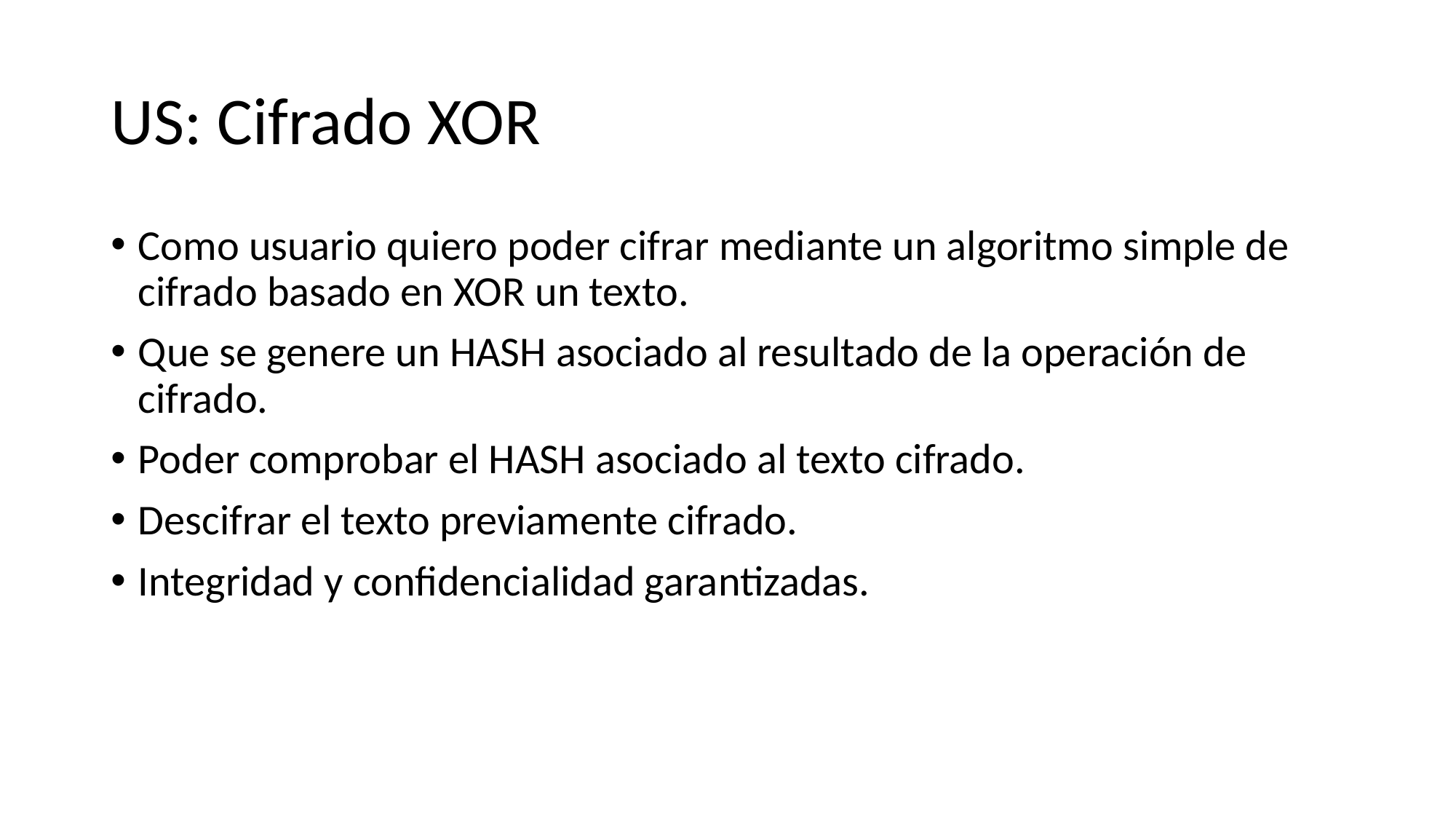

# US: Cifrado XOR
Como usuario quiero poder cifrar mediante un algoritmo simple de cifrado basado en XOR un texto.
Que se genere un HASH asociado al resultado de la operación de cifrado.
Poder comprobar el HASH asociado al texto cifrado.
Descifrar el texto previamente cifrado.
Integridad y confidencialidad garantizadas.